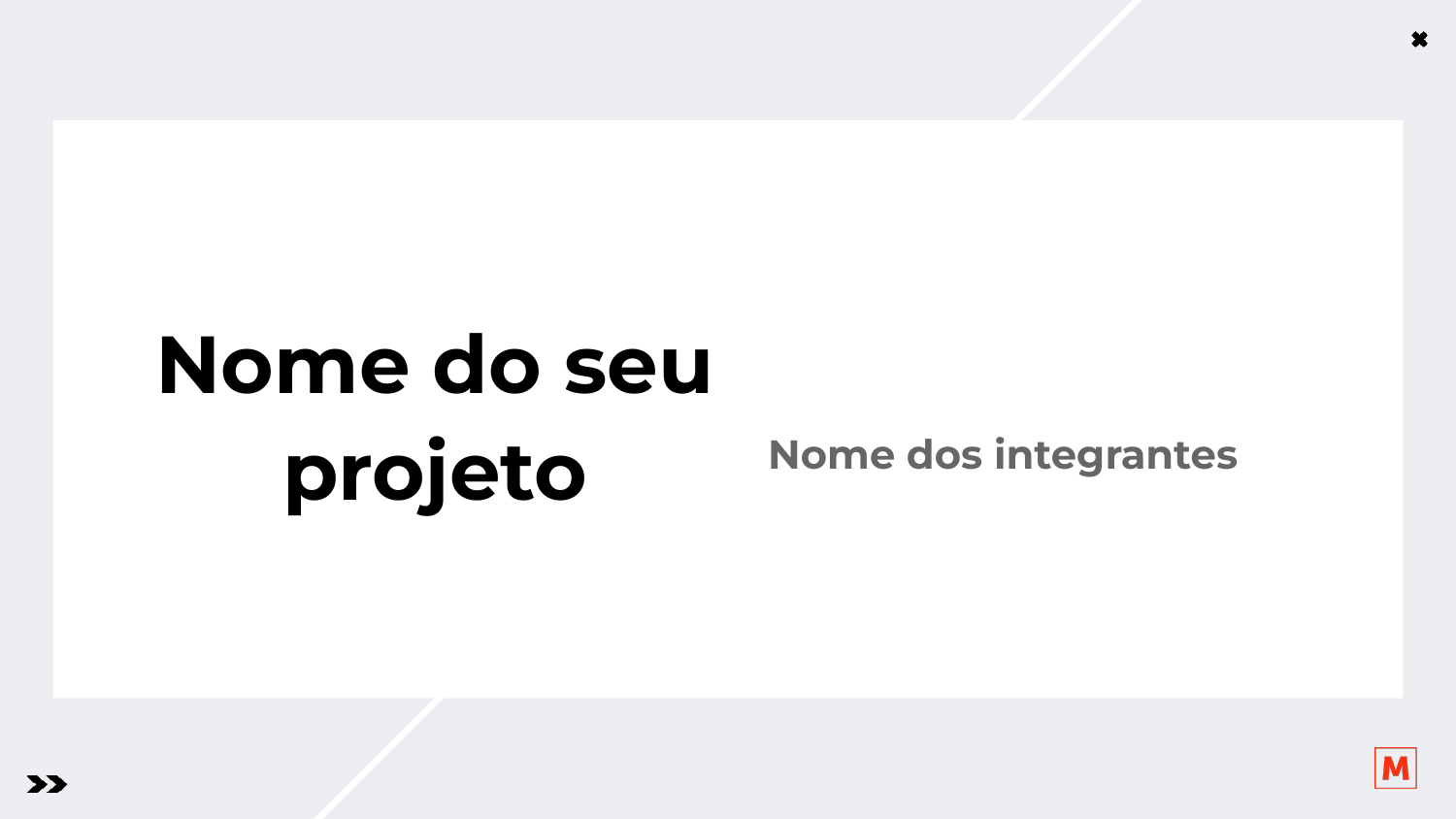

Nome do seu projeto
Nome dos integrantes